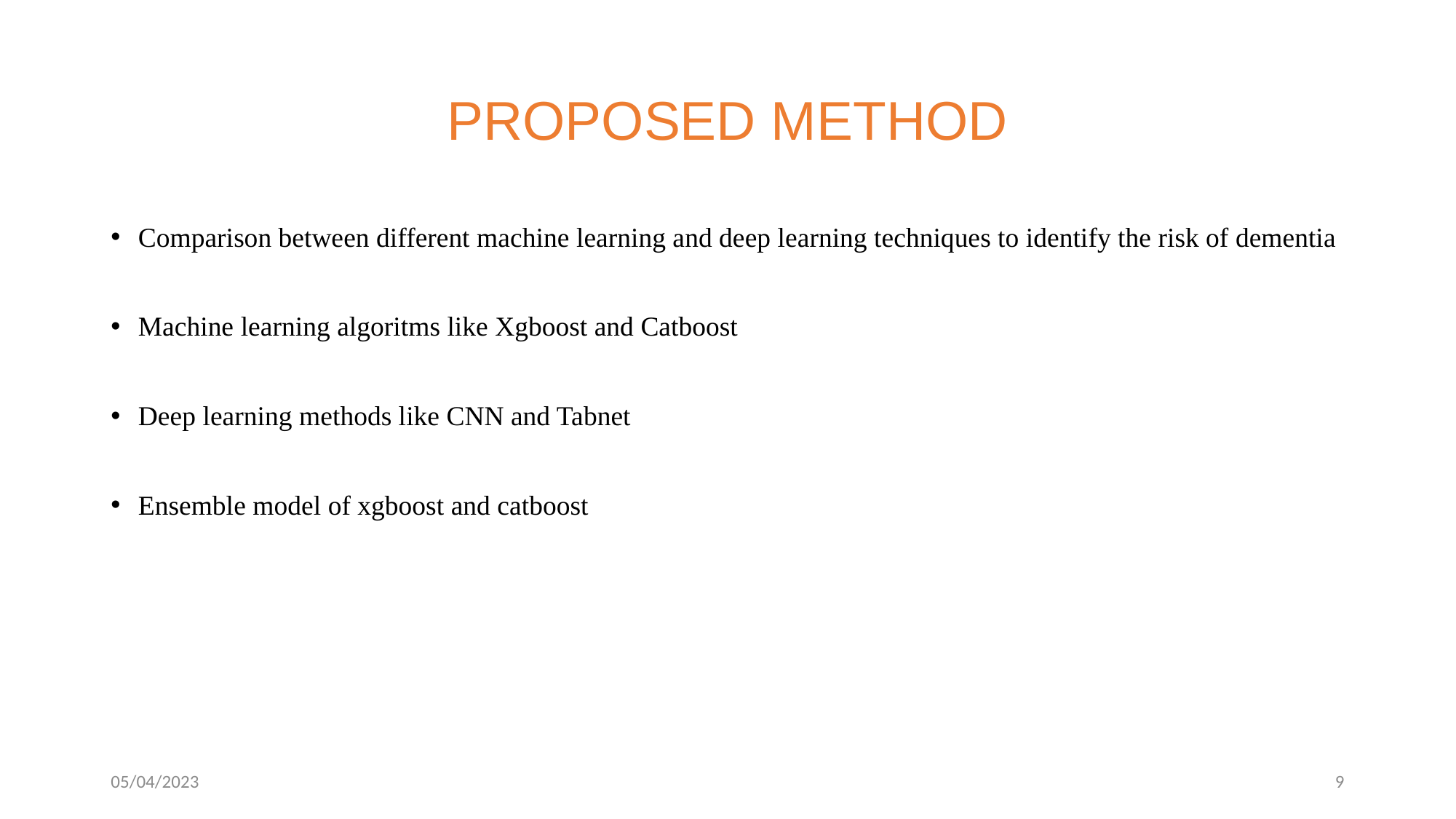

# PROPOSED METHOD
Comparison between different machine learning and deep learning techniques to identify the risk of dementia

Machine learning algoritms like Xgboost and Catboost

Deep learning methods like CNN and Tabnet

Ensemble model of xgboost and catboost
05/04/2023
9